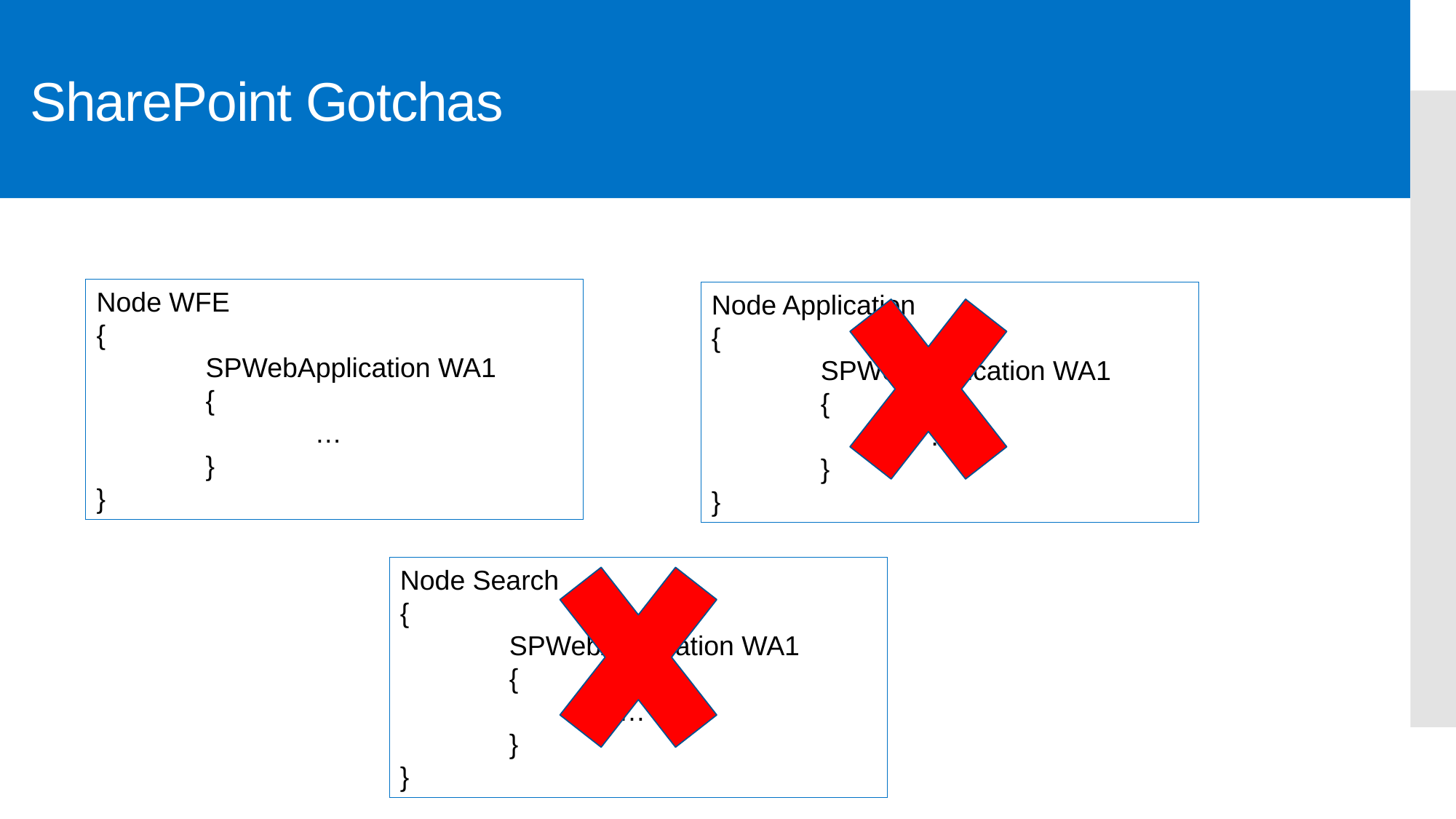

# SharePoint Gotchas

Node WFE
{
	SPWebApplication WA1
	{
		…
	}
}
Node Application
{
	SPWebApplication WA1
	{
		…
	}
}

Node Search
{
	SPWebApplication WA1
	{
		…
	}
}